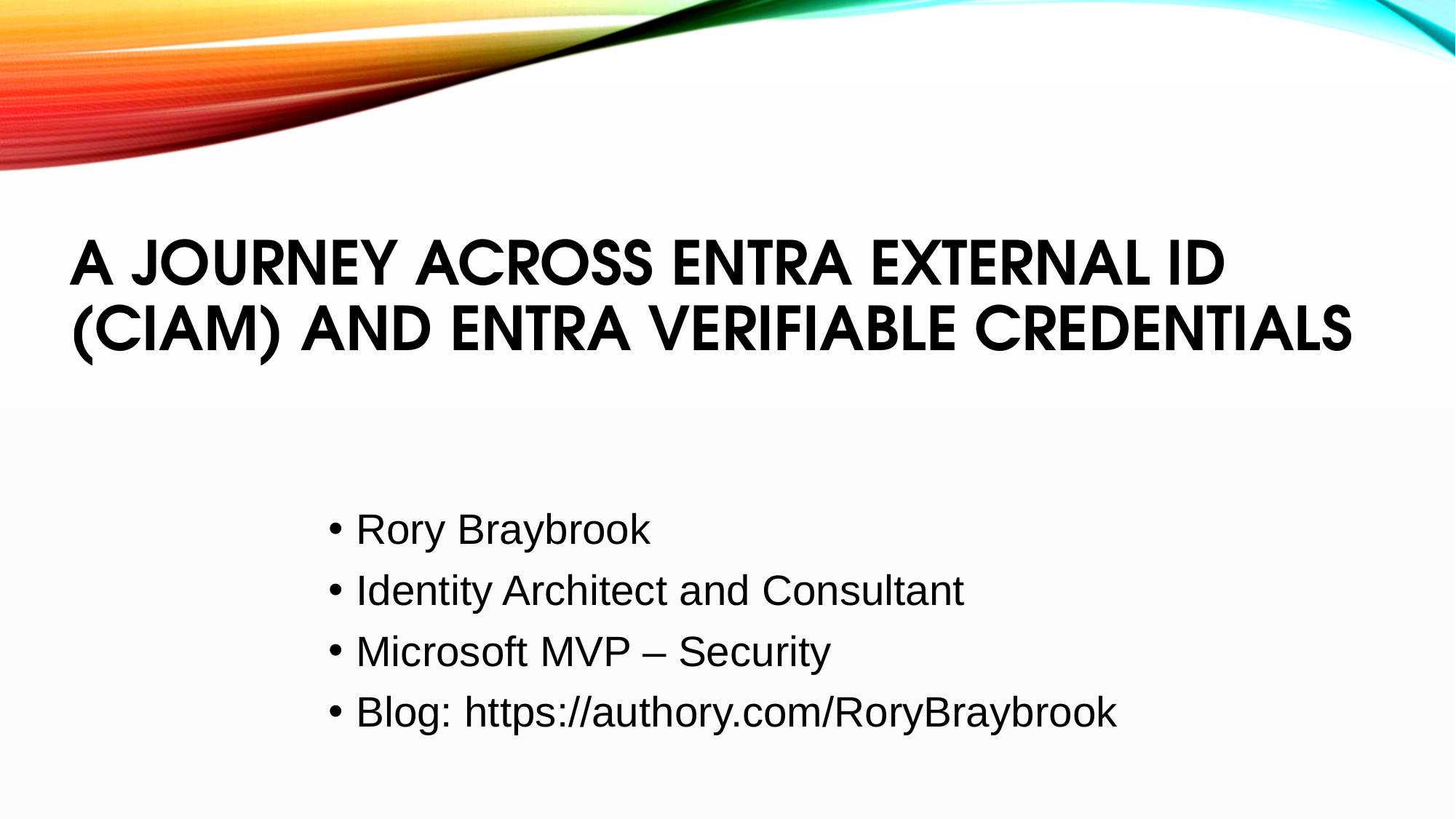

A Journey Across Entra External ID (CIAM) and Entra Verifiable Credentials
Rory Braybrook
Identity Architect and Consultant
Microsoft MVP – Security
Blog: https://authory.com/RoryBraybrook